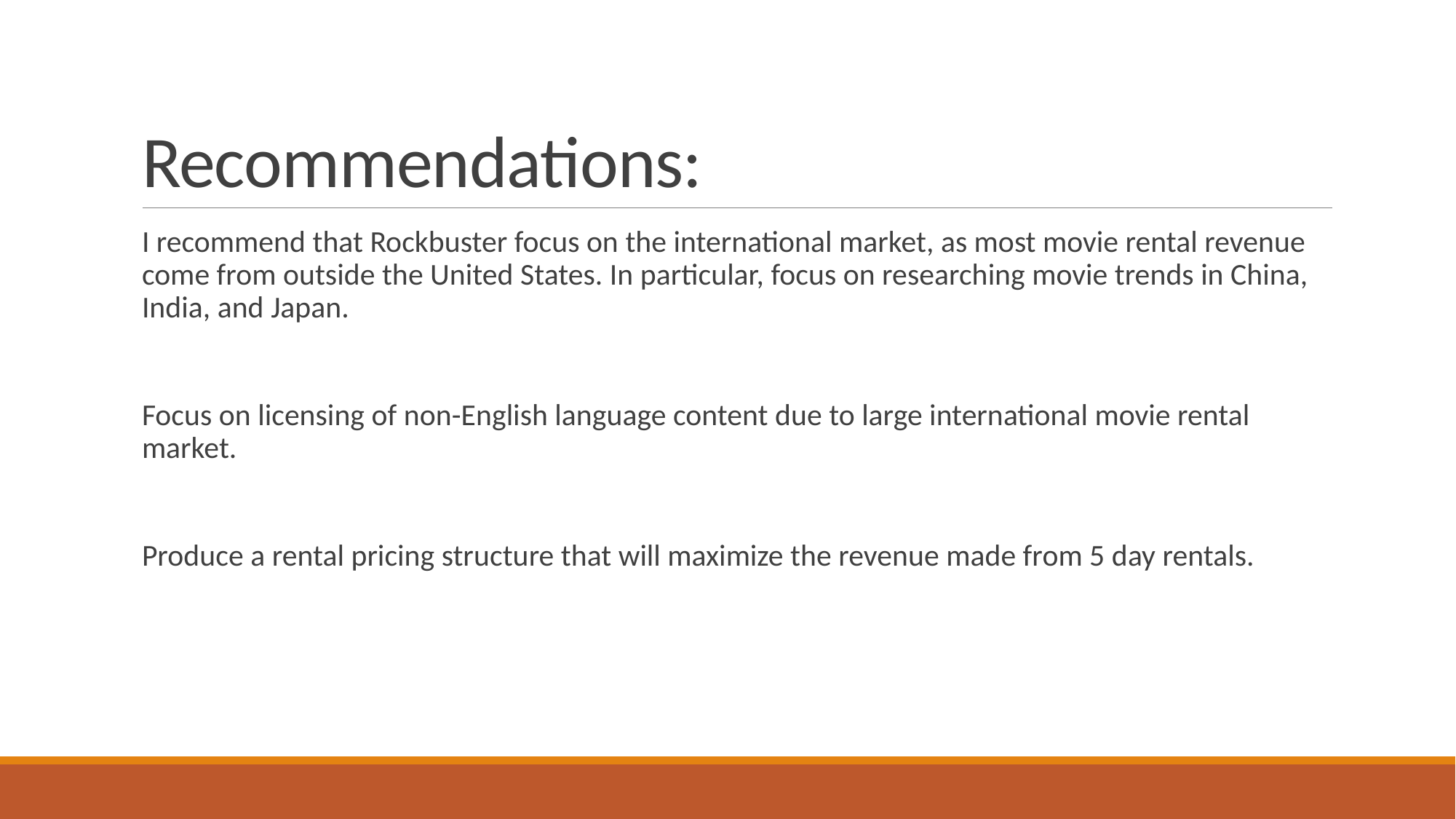

# Recommendations:
I recommend that Rockbuster focus on the international market, as most movie rental revenue come from outside the United States. In particular, focus on researching movie trends in China, India, and Japan.

Focus on licensing of non-English language content due to large international movie rental market.

Produce a rental pricing structure that will maximize the revenue made from 5 day rentals.